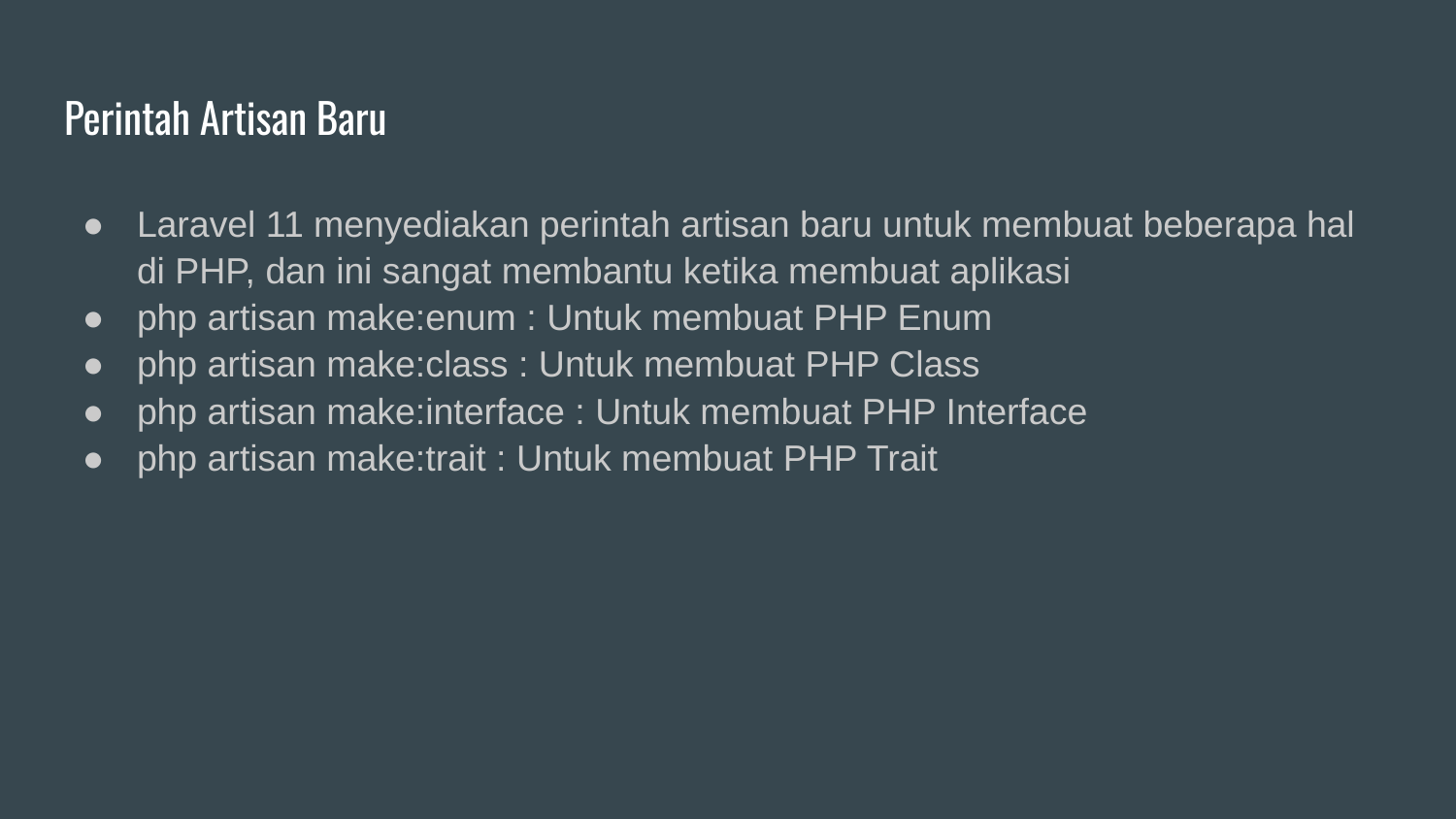

# Perintah Artisan Baru
Laravel 11 menyediakan perintah artisan baru untuk membuat beberapa hal di PHP, dan ini sangat membantu ketika membuat aplikasi
php artisan make:enum : Untuk membuat PHP Enum
php artisan make:class : Untuk membuat PHP Class
php artisan make:interface : Untuk membuat PHP Interface
php artisan make:trait : Untuk membuat PHP Trait